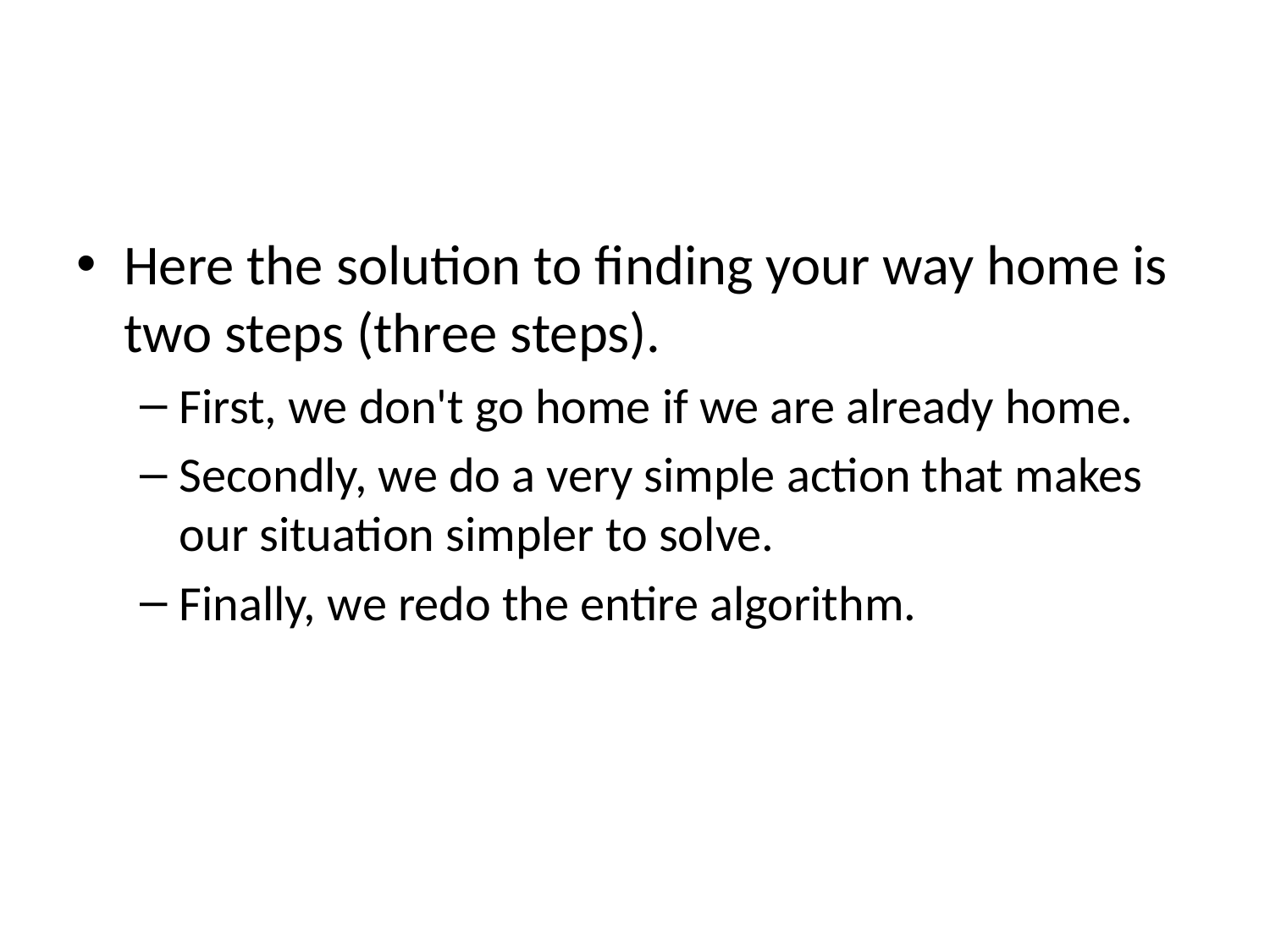

#
Here the solution to finding your way home is two steps (three steps).
First, we don't go home if we are already home.
Secondly, we do a very simple action that makes our situation simpler to solve.
Finally, we redo the entire algorithm.